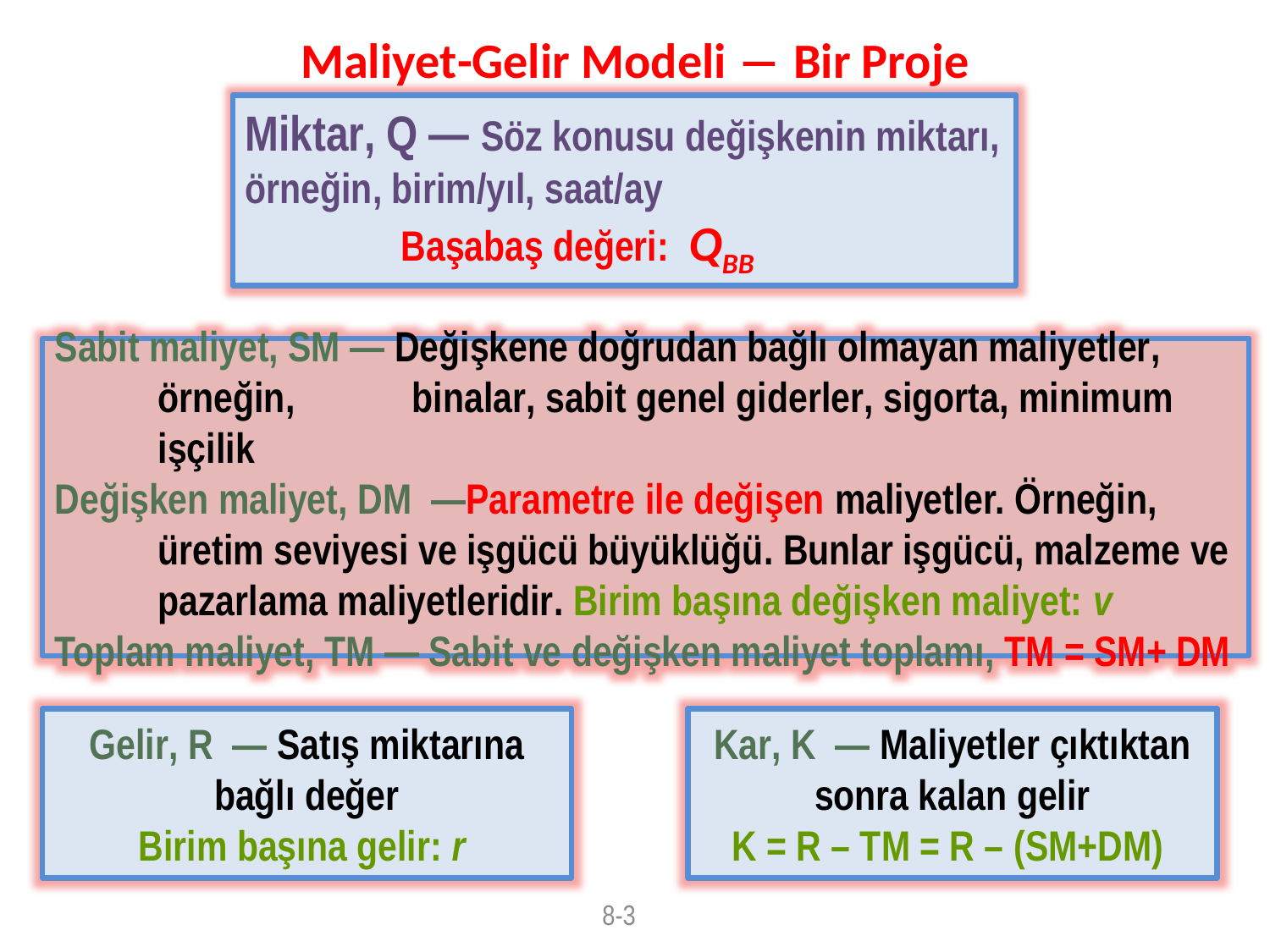

# Maliyet-Gelir Modeli ― Bir Proje
Miktar, Q — Söz konusu değişkenin miktarı, örneğin, birim/yıl, saat/ay
                Başabaş değeri:  QBB
Sabit maliyet, SM — Değişkene doğrudan bağlı olmayan maliyetler, örneğin, 	binalar, sabit genel giderler, sigorta, minimum işçilik
Değişken maliyet, DM  —Parametre ile değişen maliyetler. Örneğin, üretim seviyesi ve işgücü büyüklüğü. Bunlar işgücü, malzeme ve pazarlama maliyetleridir. Birim başına değişken maliyet: v
Toplam maliyet, TM — Sabit ve değişken maliyet toplamı, TM = SM+ DM
Gelir, R  — Satış miktarına bağlı değer
Birim başına gelir: r
Kar, K  — Maliyetler çıktıktan sonra kalan gelir
K = R – TM = R – (SM+DM)
8-3